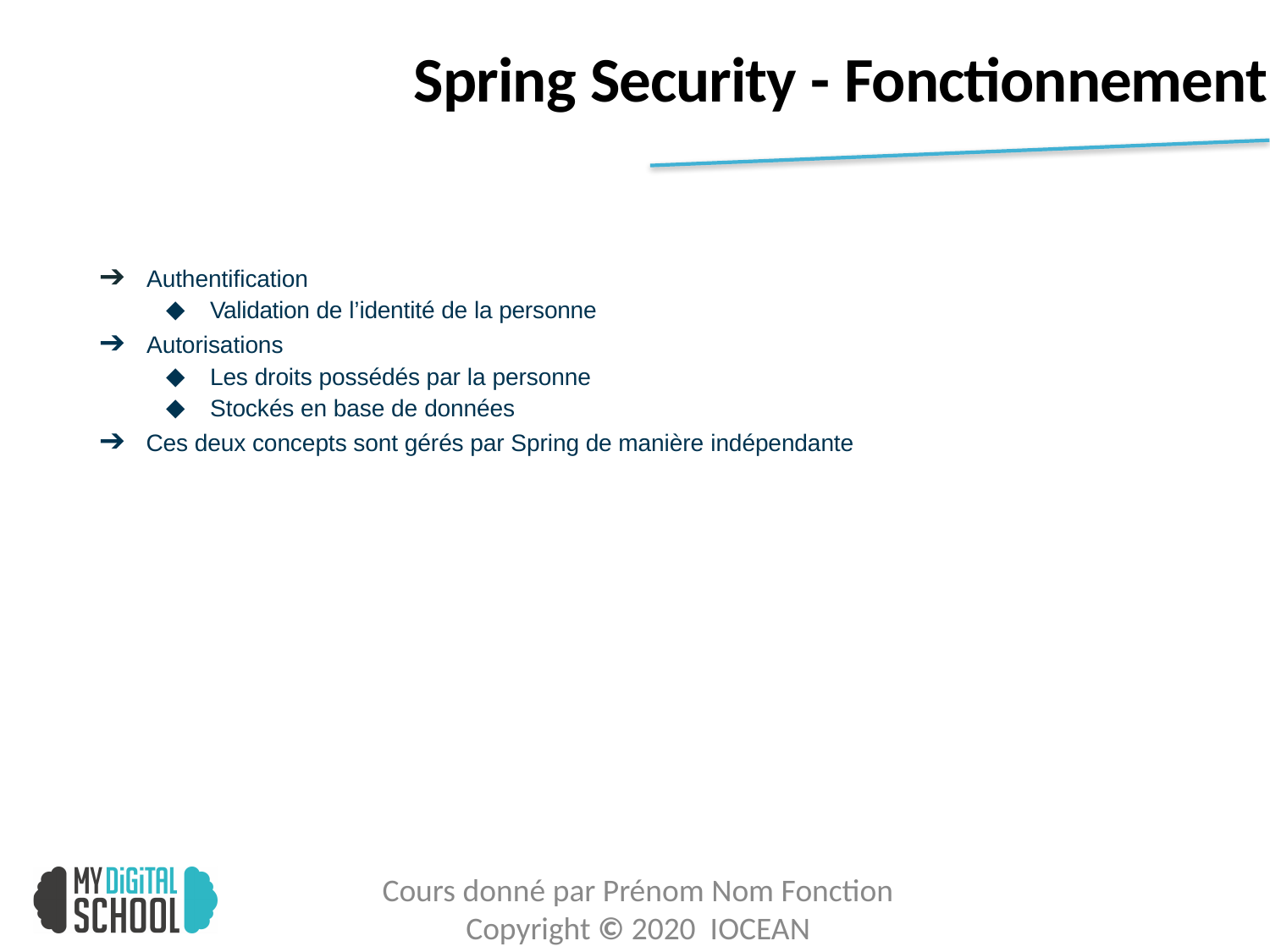

# Spring Security - Fonctionnement
➔ Authentification
Validation de l’identité de la personne
➔ Autorisations
Les droits possédés par la personne
Stockés en base de données
➔ Ces deux concepts sont gérés par Spring de manière indépendante